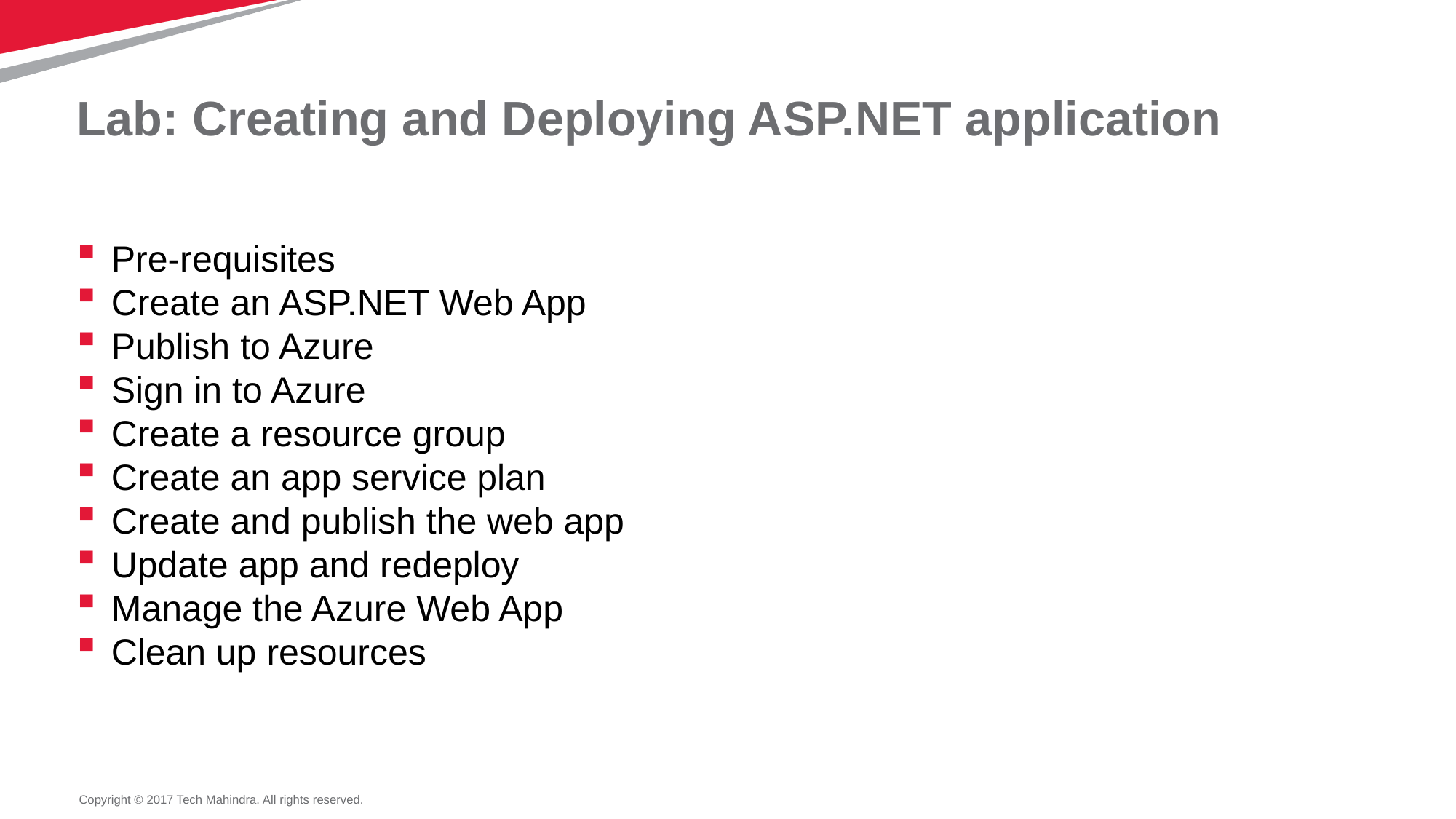

# Lab: Creating and Deploying ASP.NET application
Pre-requisites
Create an ASP.NET Web App
Publish to Azure
Sign in to Azure
Create a resource group
Create an app service plan
Create and publish the web app
Update app and redeploy
Manage the Azure Web App
Clean up resources